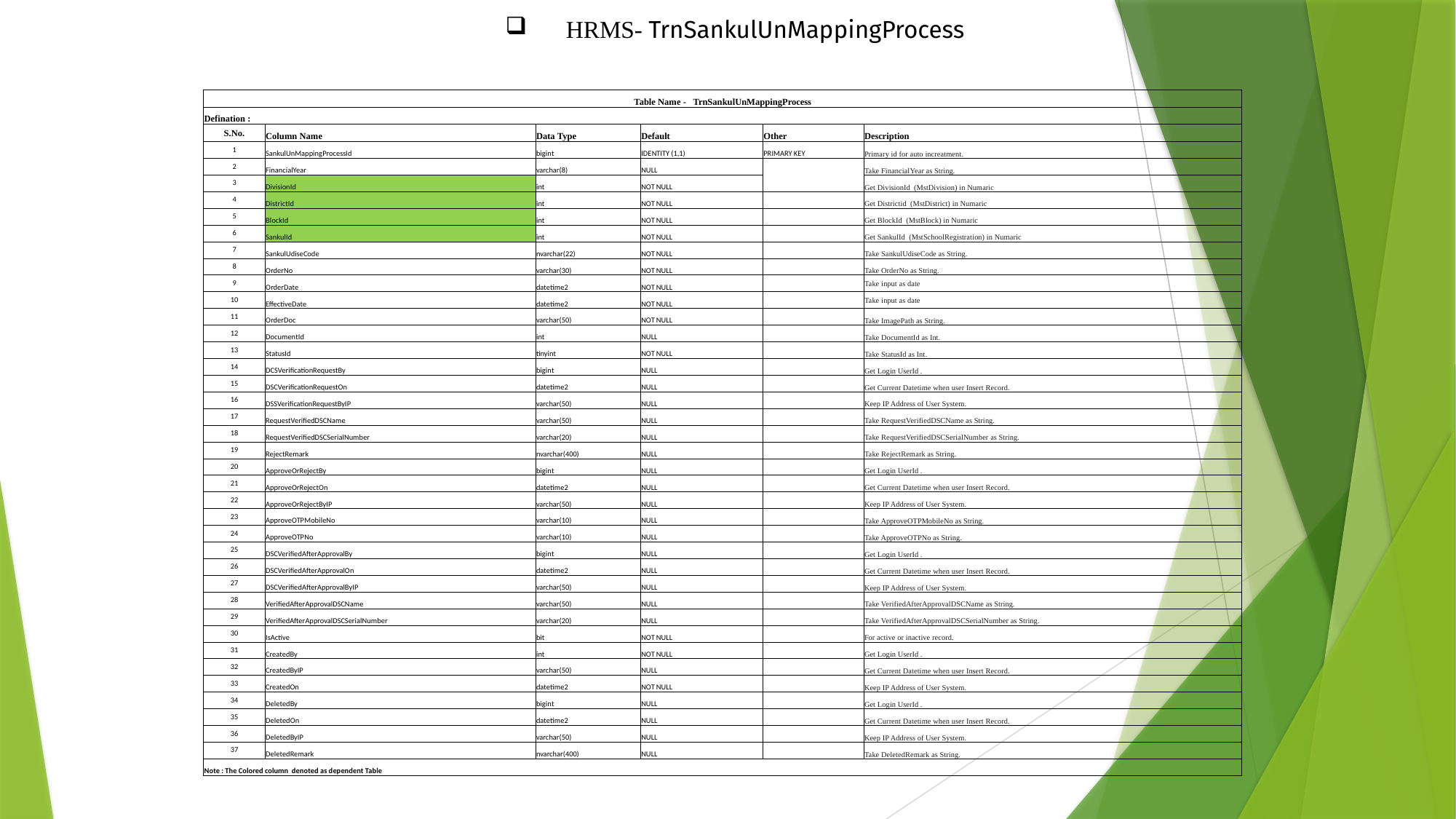

HRMS- TrnSankulUnMappingProcess

| Table Name - TrnSankulUnMappingProcess |  |  |  |  |  |
| --- | --- | --- | --- | --- | --- |
| Defination : |  |  |  |  |  |
| S.No. | Column Name | Data Type | Default | Other | Description |
| 1 | SankulUnMappingProcessId | bigint | IDENTITY (1,1) | PRIMARY KEY | Primary id for auto increatment. |
| 2 | FinancialYear | varchar(8) | NULL |  | Take FinancialYear as String. |
| 3 | DivisionId | int | NOT NULL |  | Get DivisionId (MstDivision) in Numaric |
| 4 | DistrictId | int | NOT NULL |  | Get Districtid (MstDistrict) in Numaric |
| 5 | BlockId | int | NOT NULL |  | Get BlockId (MstBlock) in Numaric |
| 6 | SankulId | int | NOT NULL |  | Get SankulId (MstSchoolRegistration) in Numaric |
| 7 | SankulUdiseCode | nvarchar(22) | NOT NULL |  | Take SankulUdiseCode as String. |
| 8 | OrderNo | varchar(30) | NOT NULL |  | Take OrderNo as String. |
| 9 | OrderDate | datetime2 | NOT NULL |  | Take input as date |
| 10 | EffectiveDate | datetime2 | NOT NULL |  | Take input as date |
| 11 | OrderDoc | varchar(50) | NOT NULL |  | Take ImagePath as String. |
| 12 | DocumentId | int | NULL |  | Take DocumentId as Int. |
| 13 | StatusId | tinyint | NOT NULL |  | Take StatusId as Int. |
| 14 | DCSVerificationRequestBy | bigint | NULL |  | Get Login UserId . |
| 15 | DSCVerificationRequestOn | datetime2 | NULL |  | Get Current Datetime when user Insert Record. |
| 16 | DSSVerificationRequestByIP | varchar(50) | NULL |  | Keep IP Address of User System. |
| 17 | RequestVerifiedDSCName | varchar(50) | NULL |  | Take RequestVerifiedDSCName as String. |
| 18 | RequestVerifiedDSCSerialNumber | varchar(20) | NULL |  | Take RequestVerifiedDSCSerialNumber as String. |
| 19 | RejectRemark | nvarchar(400) | NULL |  | Take RejectRemark as String. |
| 20 | ApproveOrRejectBy | bigint | NULL |  | Get Login UserId . |
| 21 | ApproveOrRejectOn | datetime2 | NULL |  | Get Current Datetime when user Insert Record. |
| 22 | ApproveOrRejectByIP | varchar(50) | NULL |  | Keep IP Address of User System. |
| 23 | ApproveOTPMobileNo | varchar(10) | NULL |  | Take ApproveOTPMobileNo as String. |
| 24 | ApproveOTPNo | varchar(10) | NULL |  | Take ApproveOTPNo as String. |
| 25 | DSCVerifiedAfterApprovalBy | bigint | NULL |  | Get Login UserId . |
| 26 | DSCVerifiedAfterApprovalOn | datetime2 | NULL |  | Get Current Datetime when user Insert Record. |
| 27 | DSCVerifiedAfterApprovalByIP | varchar(50) | NULL |  | Keep IP Address of User System. |
| 28 | VerifiedAfterApprovalDSCName | varchar(50) | NULL |  | Take VerifiedAfterApprovalDSCName as String. |
| 29 | VerifiedAfterApprovalDSCSerialNumber | varchar(20) | NULL |  | Take VerifiedAfterApprovalDSCSerialNumber as String. |
| 30 | IsActive | bit | NOT NULL |  | For active or inactive record. |
| 31 | CreatedBy | int | NOT NULL |  | Get Login UserId . |
| 32 | CreatedByIP | varchar(50) | NULL |  | Get Current Datetime when user Insert Record. |
| 33 | CreatedOn | datetime2 | NOT NULL |  | Keep IP Address of User System. |
| 34 | DeletedBy | bigint | NULL |  | Get Login UserId . |
| 35 | DeletedOn | datetime2 | NULL |  | Get Current Datetime when user Insert Record. |
| 36 | DeletedByIP | varchar(50) | NULL |  | Keep IP Address of User System. |
| 37 | DeletedRemark | nvarchar(400) | NULL |  | Take DeletedRemark as String. |
| Note : The Colored column denoted as dependent Table |  |  |  |  |  |